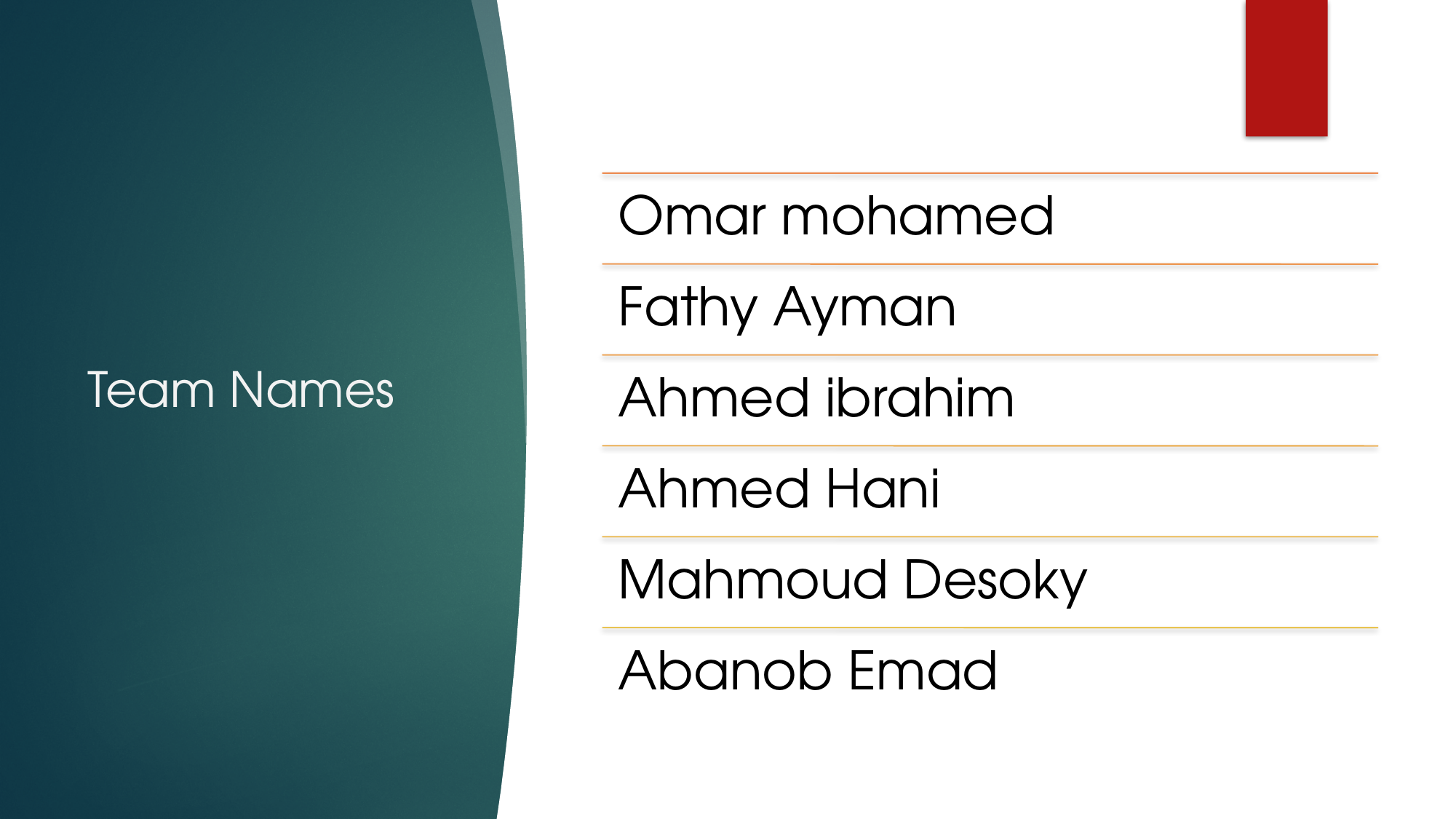

# Team Names
Omar mohamed
Fathy Ayman
Ahmed ibrahim
Ahmed Hani
Mahmoud Desoky
Abanob Emad